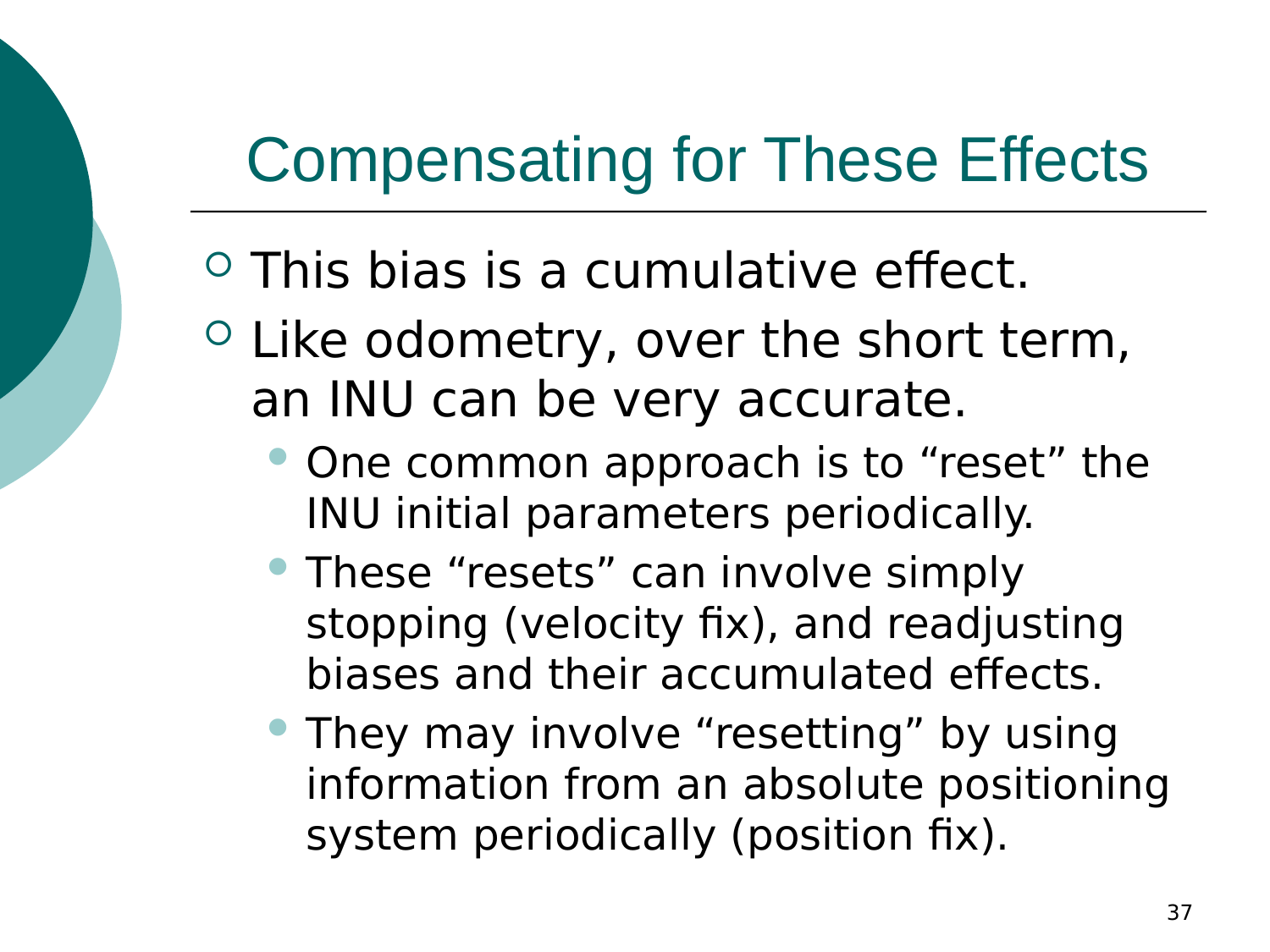

# Compensating for These Effects
This bias is a cumulative effect.
Like odometry, over the short term, an INU can be very accurate.
One common approach is to “reset” the INU initial parameters periodically.
These “resets” can involve simply stopping (velocity fix), and readjusting biases and their accumulated effects.
They may involve “resetting” by using information from an absolute positioning system periodically (position fix).

37